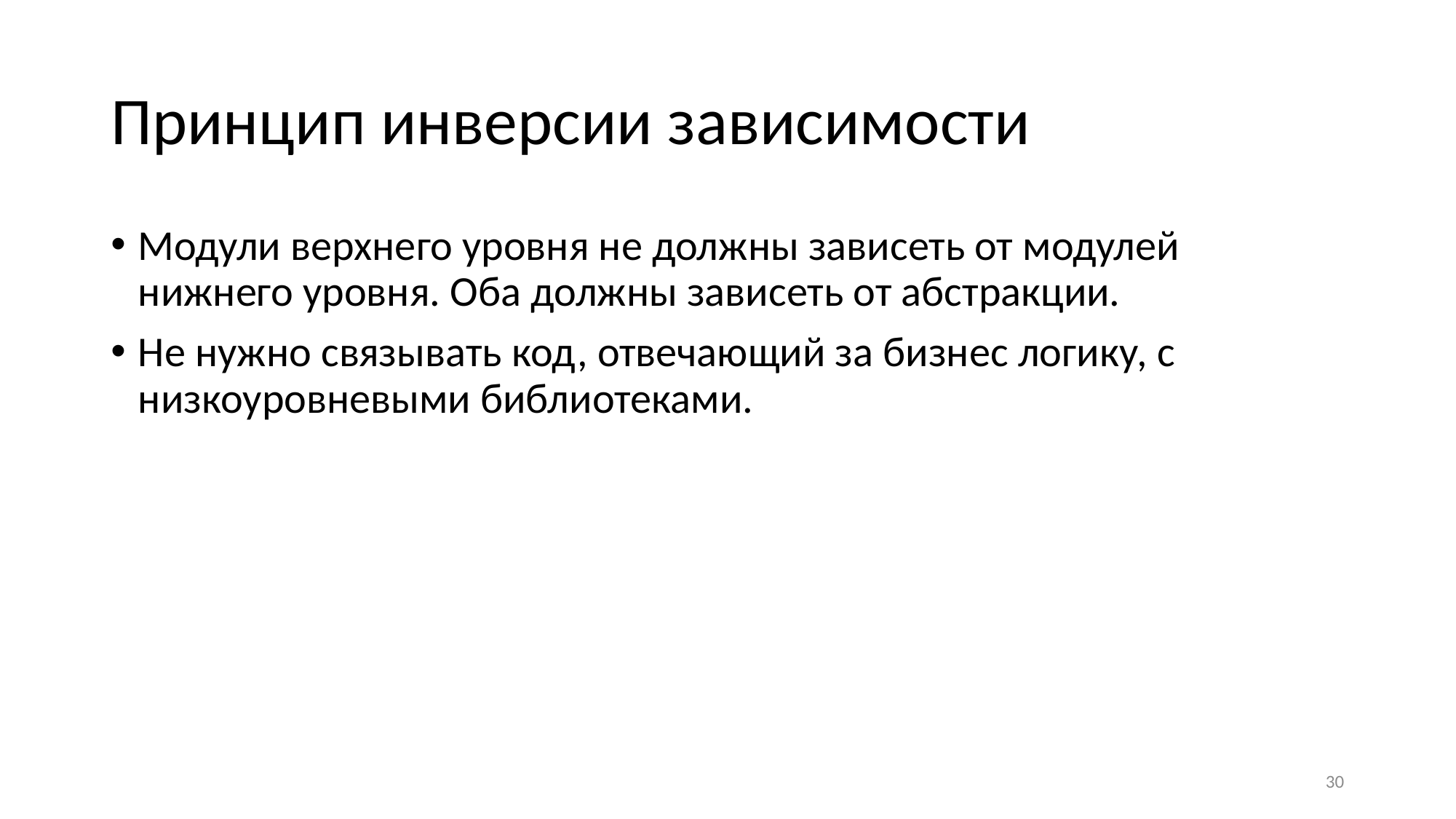

# Принцип инверсии зависимости
Модули верхнего уровня не должны зависеть от модулей нижнего уровня. Оба должны зависеть от абстракции.
Не нужно связывать код, отвечающий за бизнес логику, с низкоуровневыми библиотеками.
30